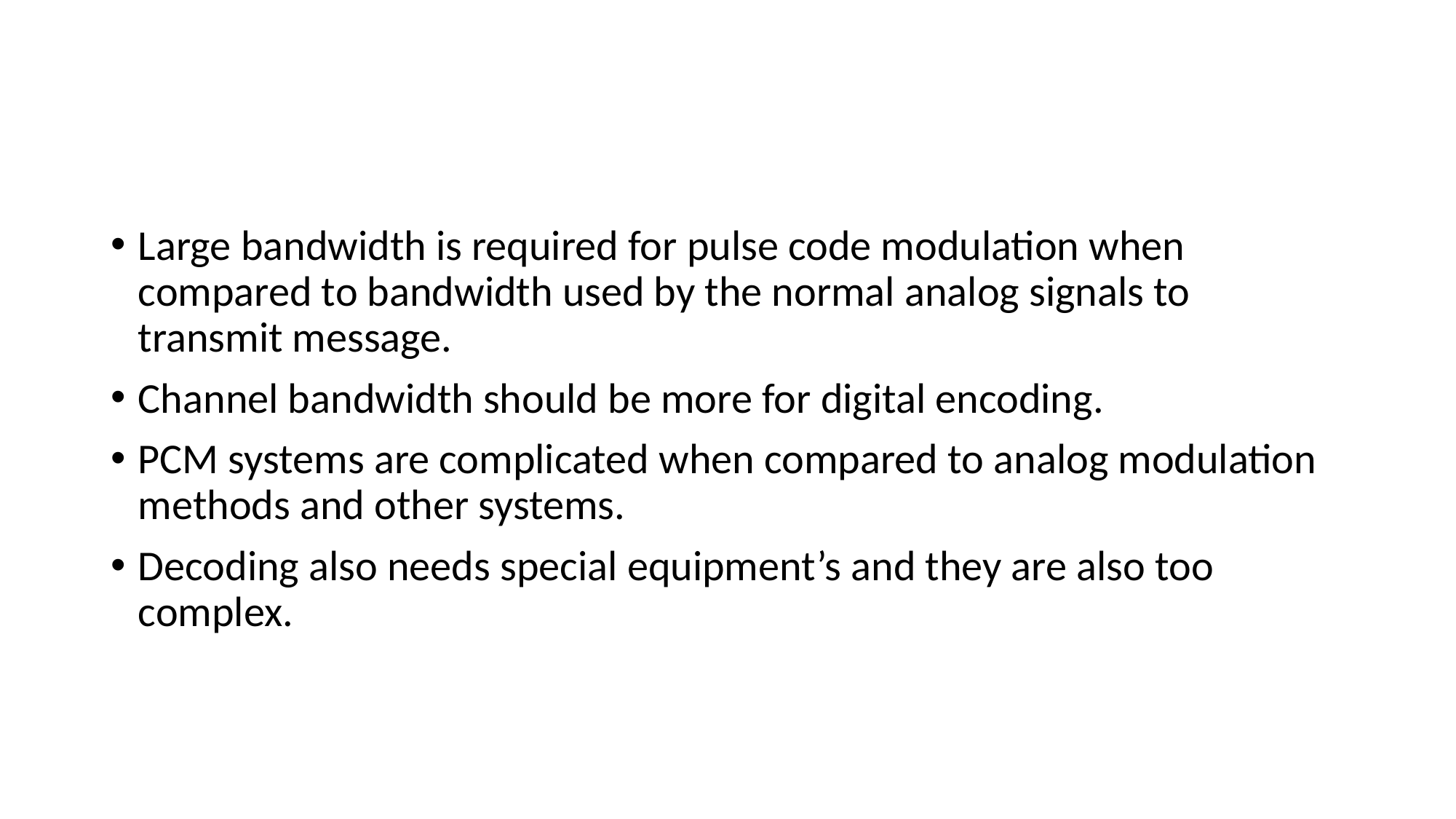

#
Large bandwidth is required for pulse code modulation when compared to bandwidth used by the normal analog signals to transmit message.
Channel bandwidth should be more for digital encoding.
PCM systems are complicated when compared to analog modulation methods and other systems.
Decoding also needs special equipment’s and they are also too complex.